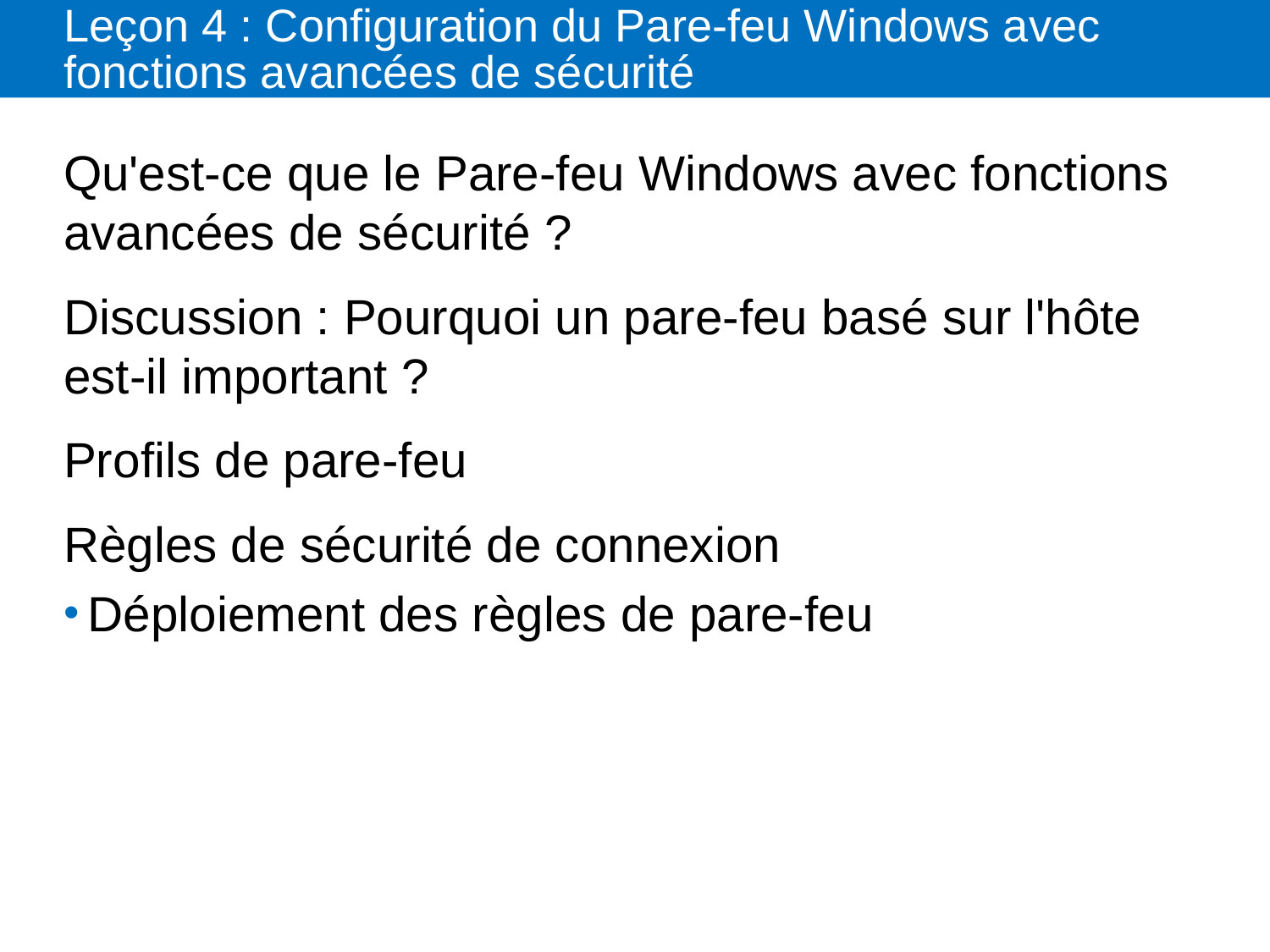

# Leçon 4 : Configuration du Pare-feu Windows avec fonctions avancées de sécurité
Qu'est-ce que le Pare-feu Windows avec fonctions avancées de sécurité ?
Discussion : Pourquoi un pare-feu basé sur l'hôte est-il important ?
Profils de pare-feu
Règles de sécurité de connexion
Déploiement des règles de pare-feu